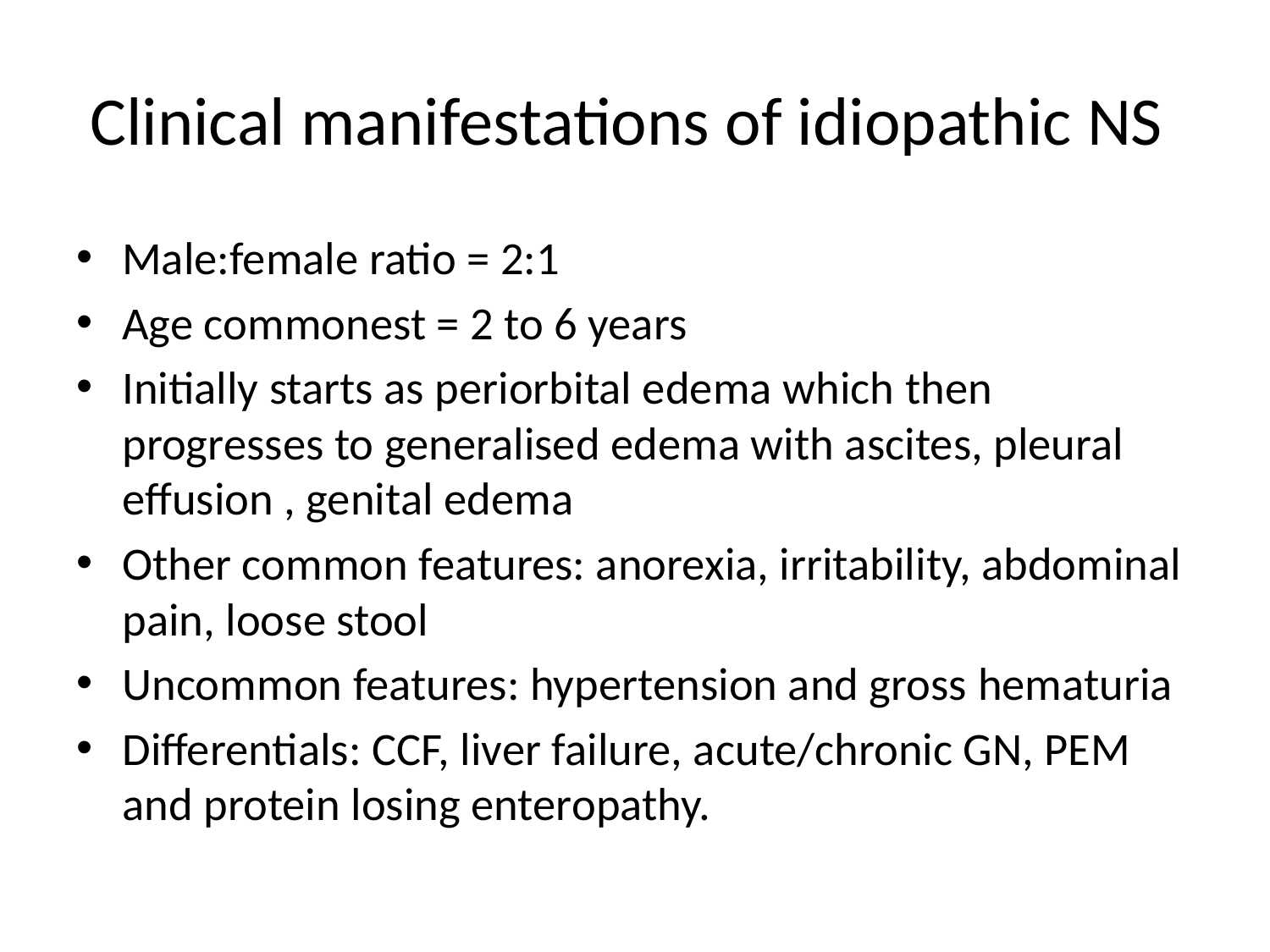

# Clinical manifestations of idiopathic NS
Male:female ratio = 2:1
Age commonest = 2 to 6 years
Initially starts as periorbital edema which then progresses to generalised edema with ascites, pleural effusion , genital edema
Other common features: anorexia, irritability, abdominal pain, loose stool
Uncommon features: hypertension and gross hematuria
Differentials: CCF, liver failure, acute/chronic GN, PEM and protein losing enteropathy.